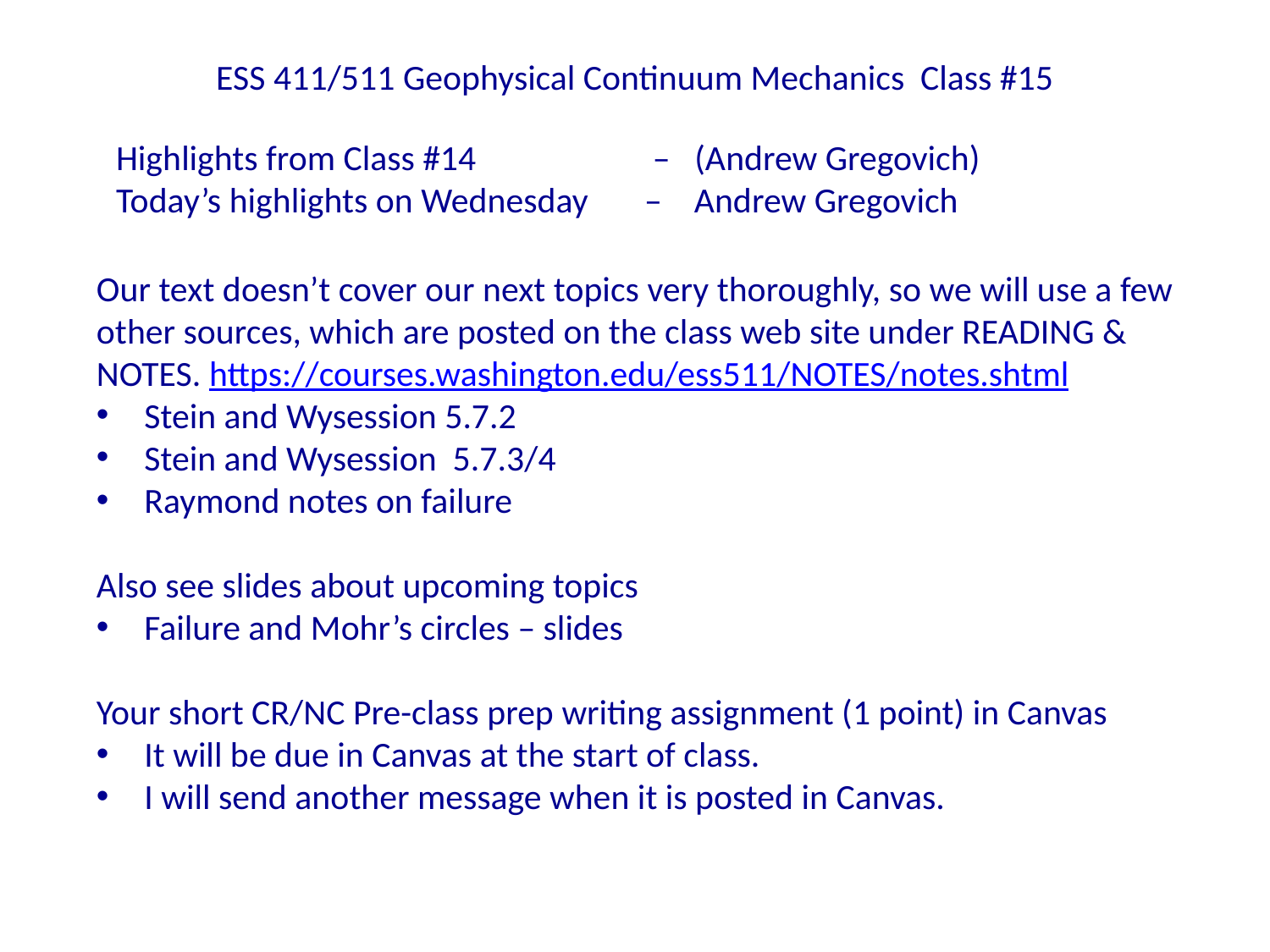

# ESS 411/511 Geophysical Continuum Mechanics  Class #15
Highlights from Class #14                      –   (Andrew Gregovich)
Today’s highlights on Wednesday       –    Andrew Gregovich
Our text doesn’t cover our next topics very thoroughly, so we will use a few other sources, which are posted on the class web site under READING & NOTES. https://courses.washington.edu/ess511/NOTES/notes.shtml
Stein and Wysession 5.7.2
Stein and Wysession  5.7.3/4
Raymond notes on failure

Also see slides about upcoming topics
Failure and Mohr’s circles – slides

Your short CR/NC Pre-class prep writing assignment (1 point) in Canvas
It will be due in Canvas at the start of class.
I will send another message when it is posted in Canvas.